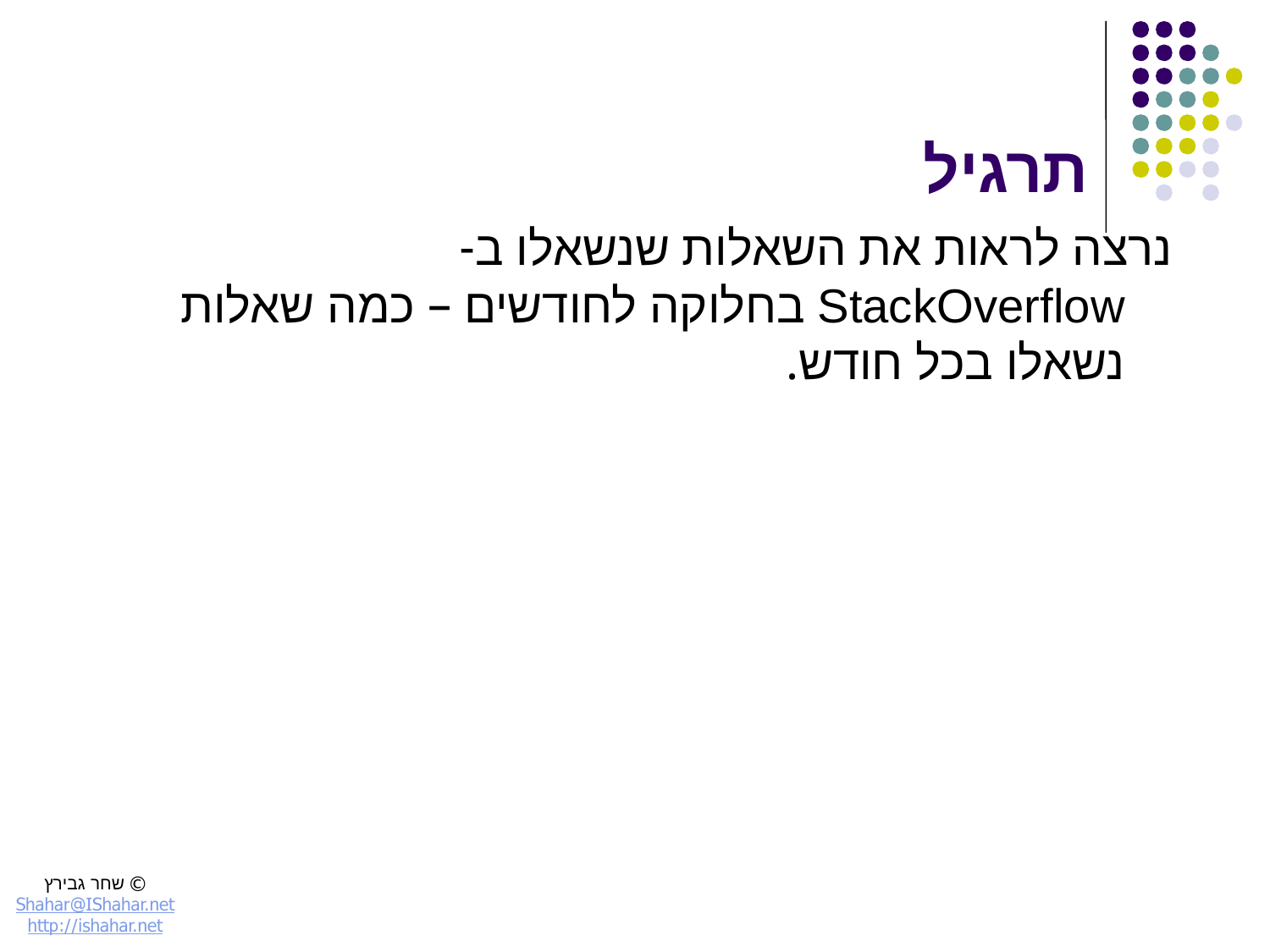

# תרגיל
נרצה לראות את השאלות שנשאלו ב- StackOverflow בחלוקה לחודשים – כמה שאלות נשאלו בכל חודש.
© שחר גבירץ
Shahar@IShahar.net
http://ishahar.net